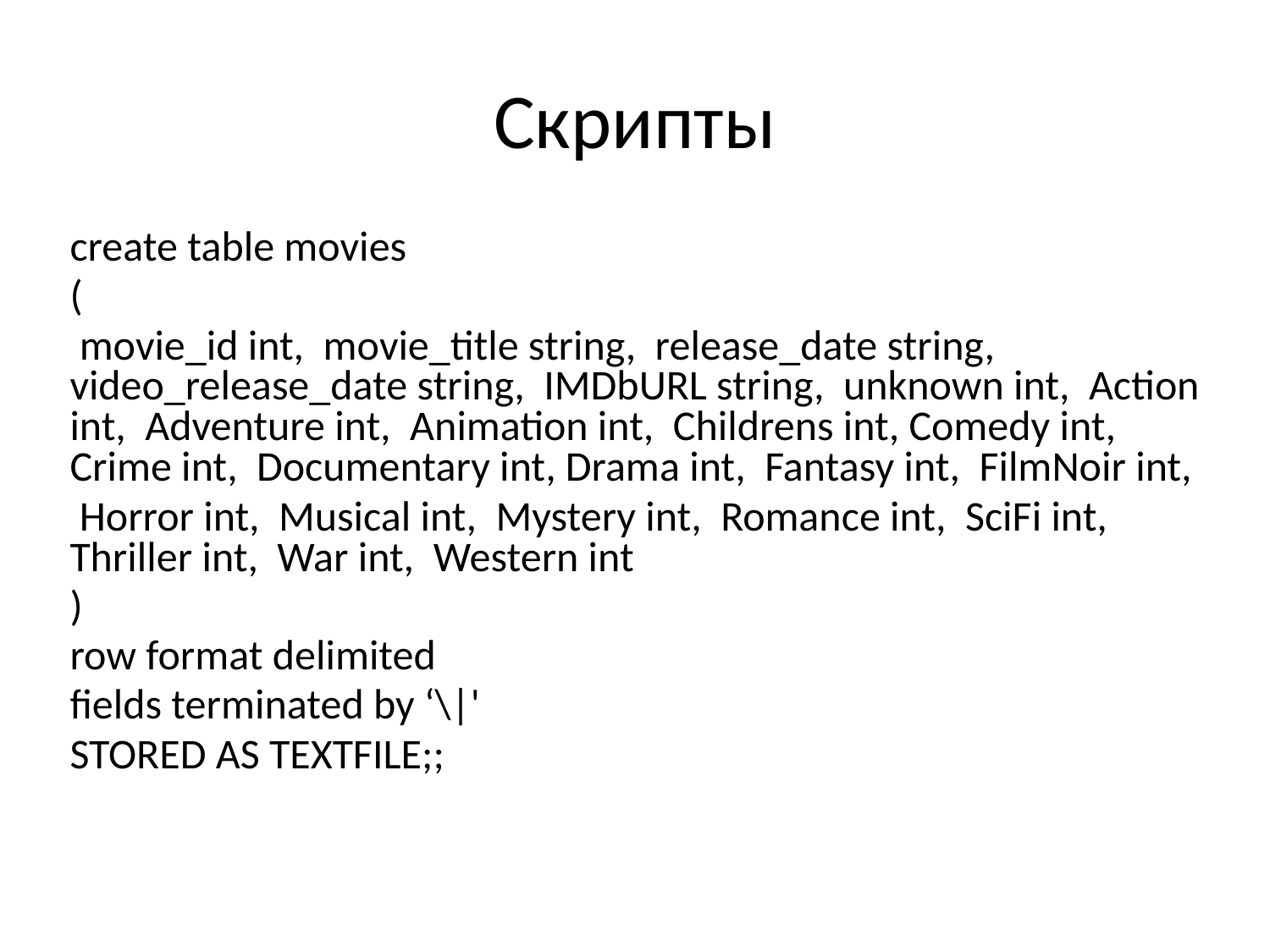

# Скрипты
create table movies
(
 movie_id int,  movie_title string,  release_date string,  video_release_date string,  IMDbURL string,  unknown int,  Action int,  Adventure int,  Animation int,  Childrens int, Comedy int,  Crime int,  Documentary int, Drama int,  Fantasy int,  FilmNoir int,
 Horror int,  Musical int,  Mystery int,  Romance int,  SciFi int,  Thriller int,  War int,  Western int
)
row format delimited
fields terminated by ‘\|'
STORED AS TEXTFILE;;
7